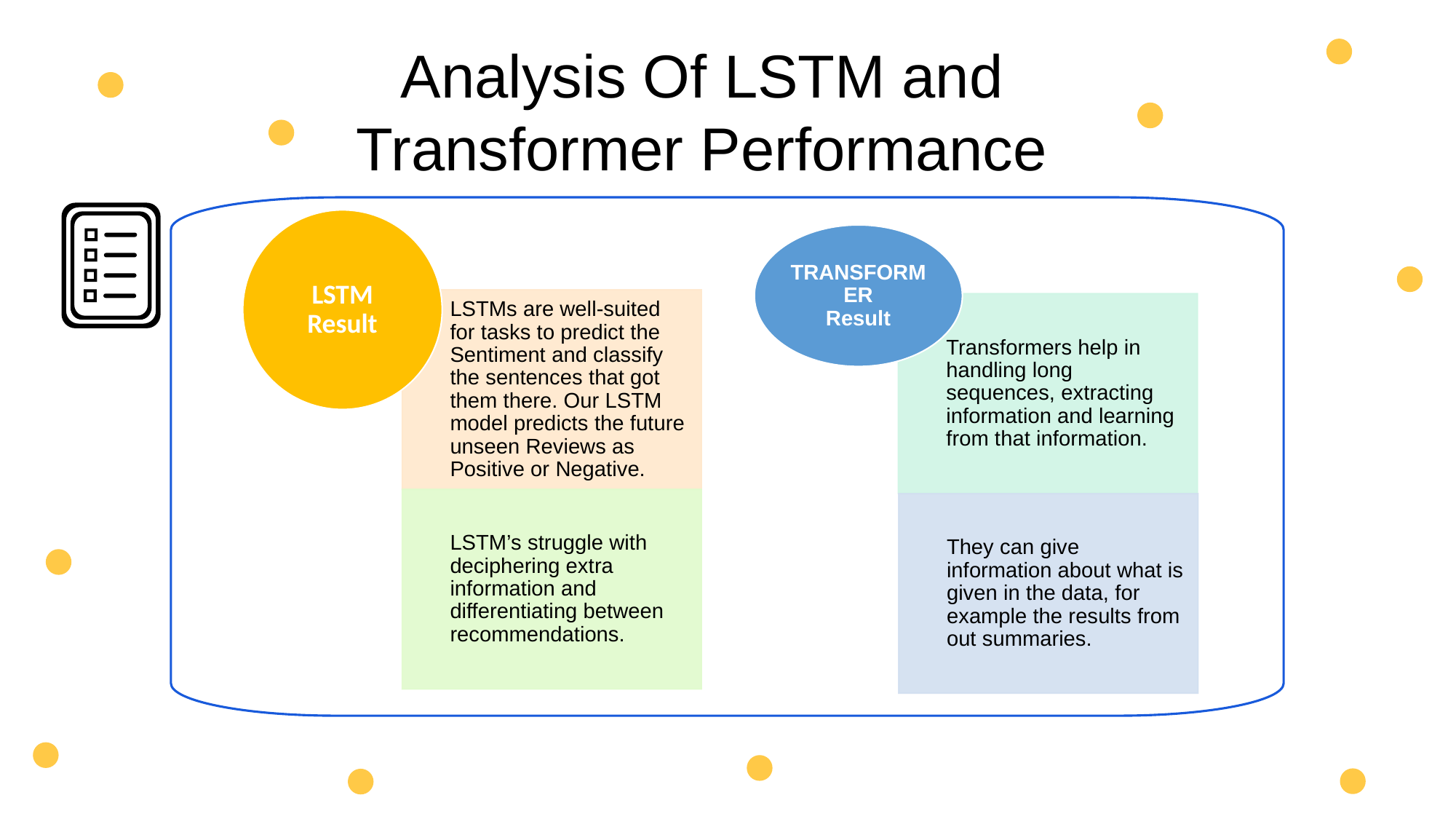

Analysis Of LSTM and Transformer Performance

LSTMs are well-suited for tasks to predict the Sentiment and classify the sentences that got them there. Our LSTM model predicts the future unseen Reviews as Positive or Negative.
LSTM’s struggle with deciphering extra information and differentiating between recommendations.
LSTM
Result
Transformers help in handling long sequences, extracting information and learning from that information.
They can give information about what is given in the data, for example the results from out summaries.
TRANSFORMER
Result